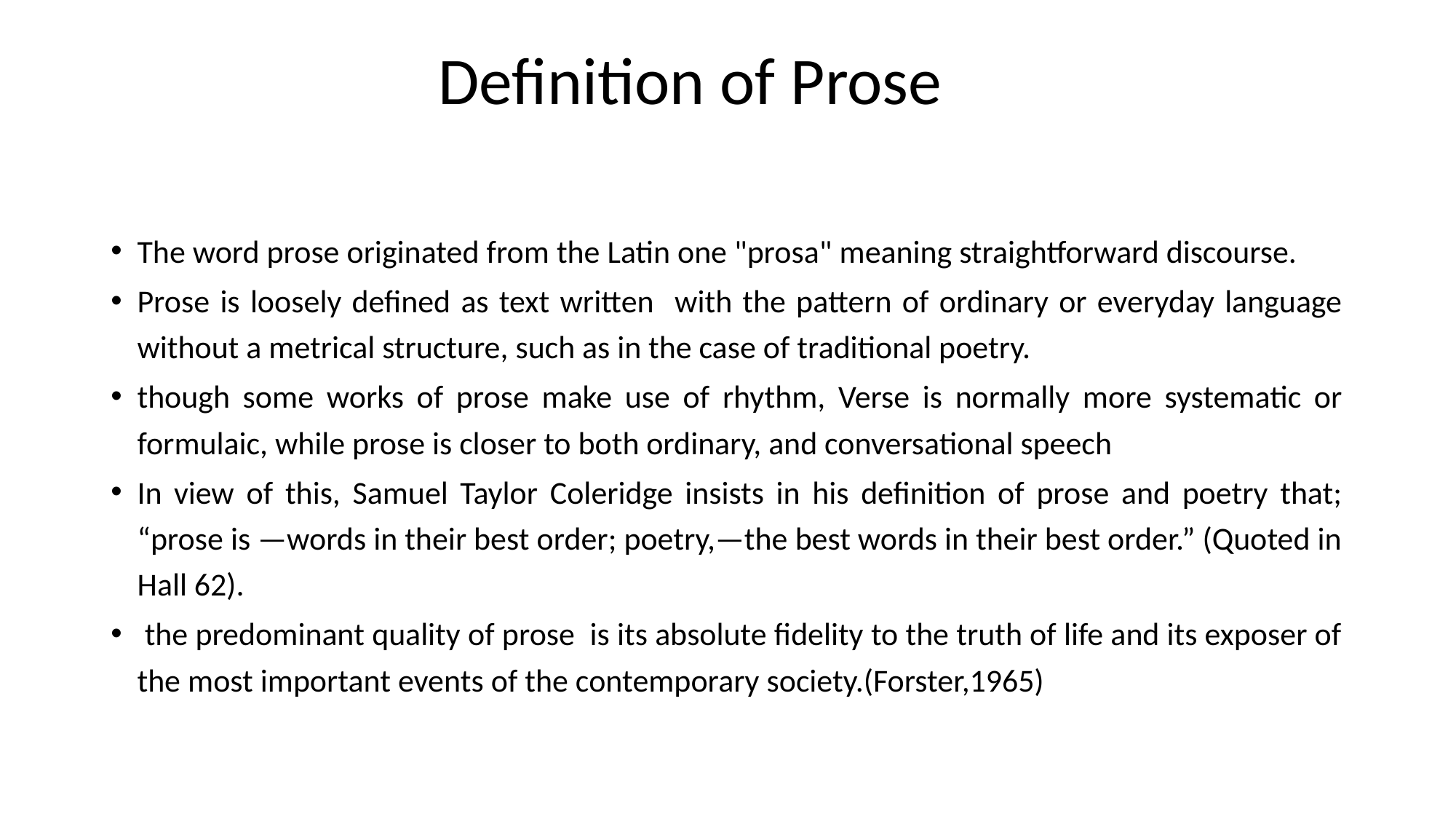

# Definition of Prose
The word prose originated from the Latin one "prosa" meaning straightforward discourse.
Prose is loosely defined as text written  with the pattern of ordinary or everyday language without a metrical structure, such as in the case of traditional poetry.
though some works of prose make use of rhythm, Verse is normally more systematic or formulaic, while prose is closer to both ordinary, and conversational speech
In view of this, Samuel Taylor Coleridge insists in his definition of prose and poetry that; “prose is —words in their best order; poetry,—the best words in their best order.” (Quoted in Hall 62).
 the predominant quality of prose  is its absolute fidelity to the truth of life and its exposer of the most important events of the contemporary society.(Forster,1965)